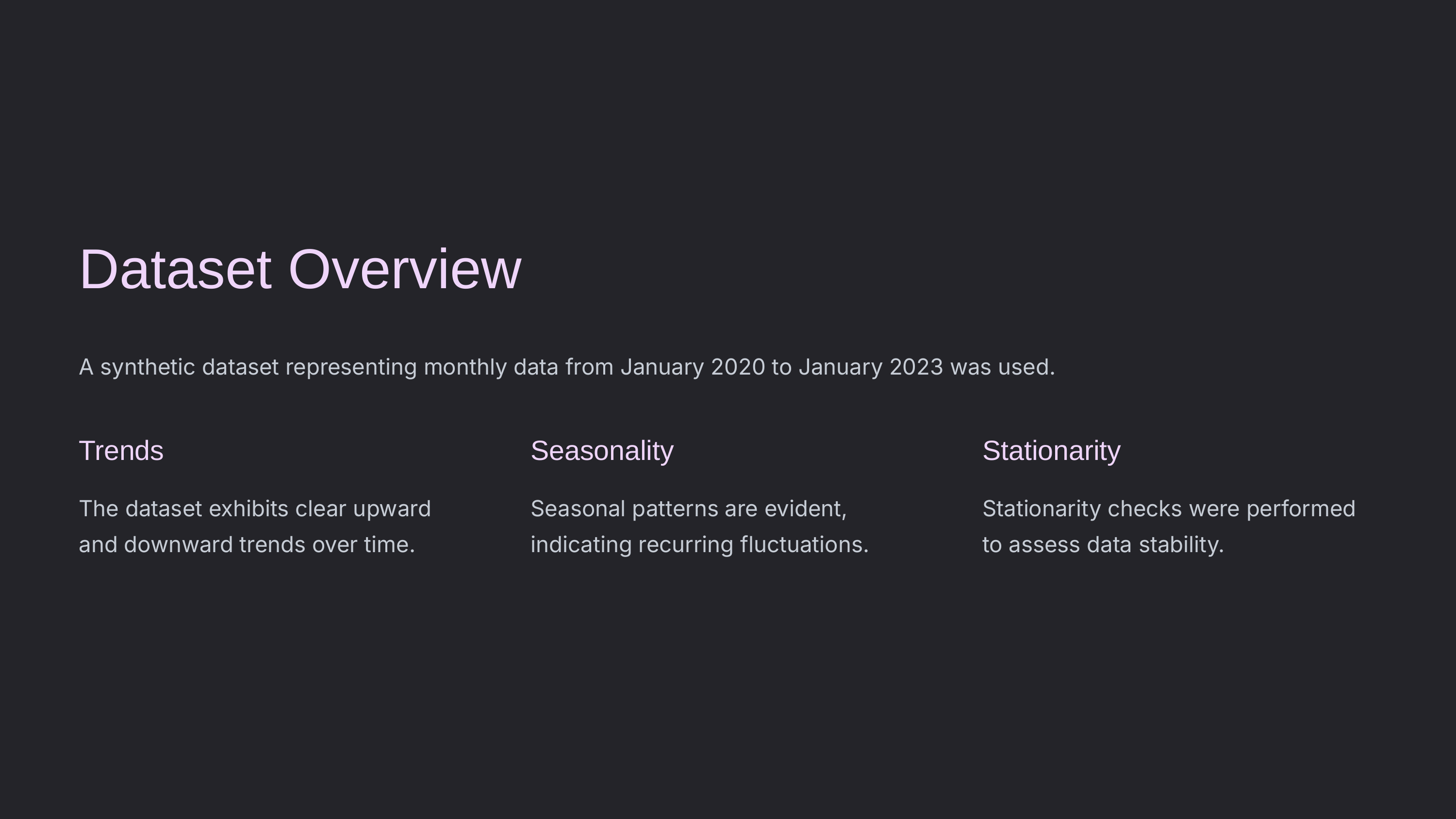

Dataset Overview
A synthetic dataset representing monthly data from January 2020 to January 2023 was used.
Trends
Seasonality
Stationarity
The dataset exhibits clear upward and downward trends over time.
Seasonal patterns are evident, indicating recurring fluctuations.
Stationarity checks were performed to assess data stability.